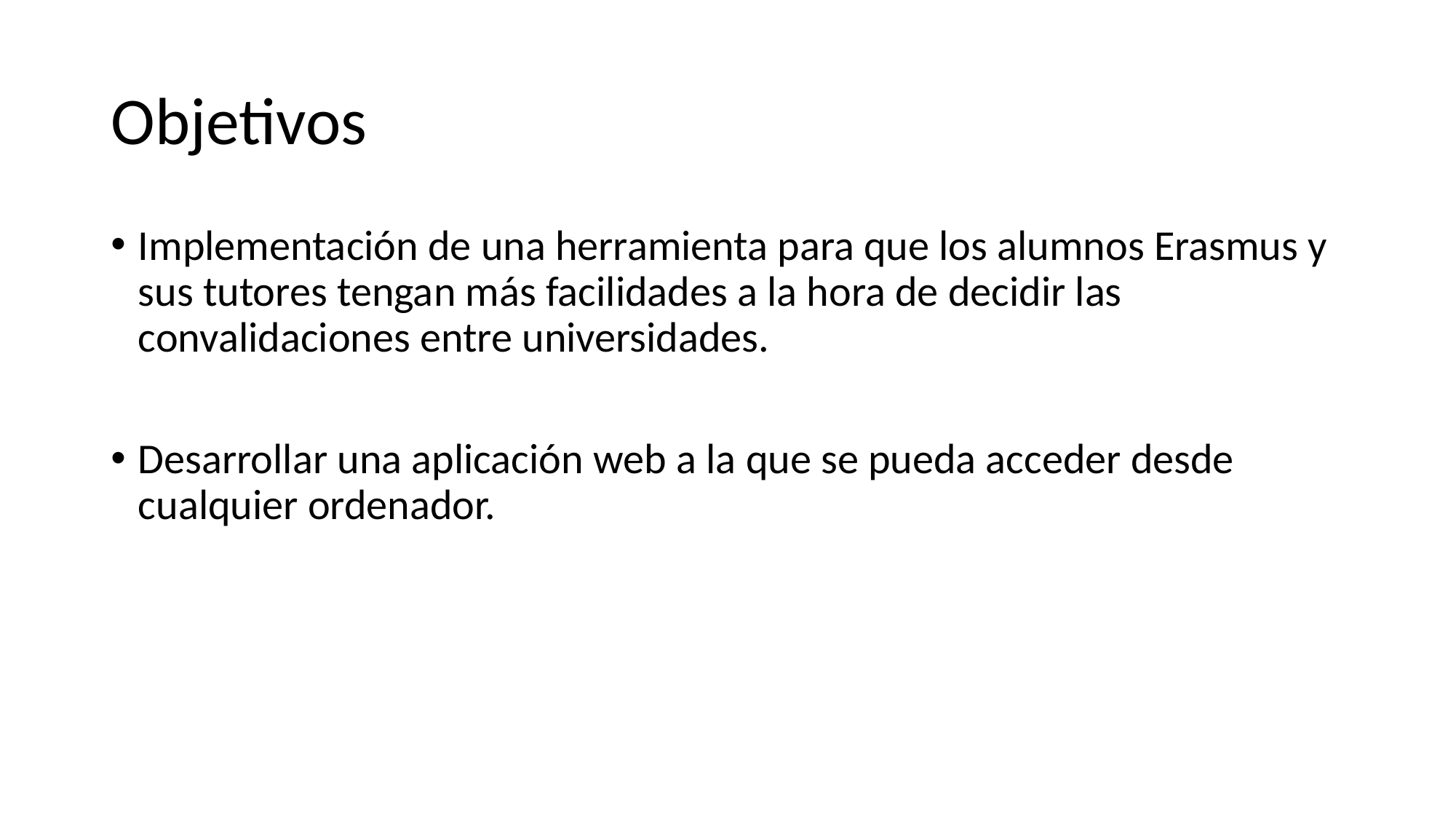

# Objetivos
Implementación de una herramienta para que los alumnos Erasmus y sus tutores tengan más facilidades a la hora de decidir las convalidaciones entre universidades.

Desarrollar una aplicación web a la que se pueda acceder desde cualquier ordenador.